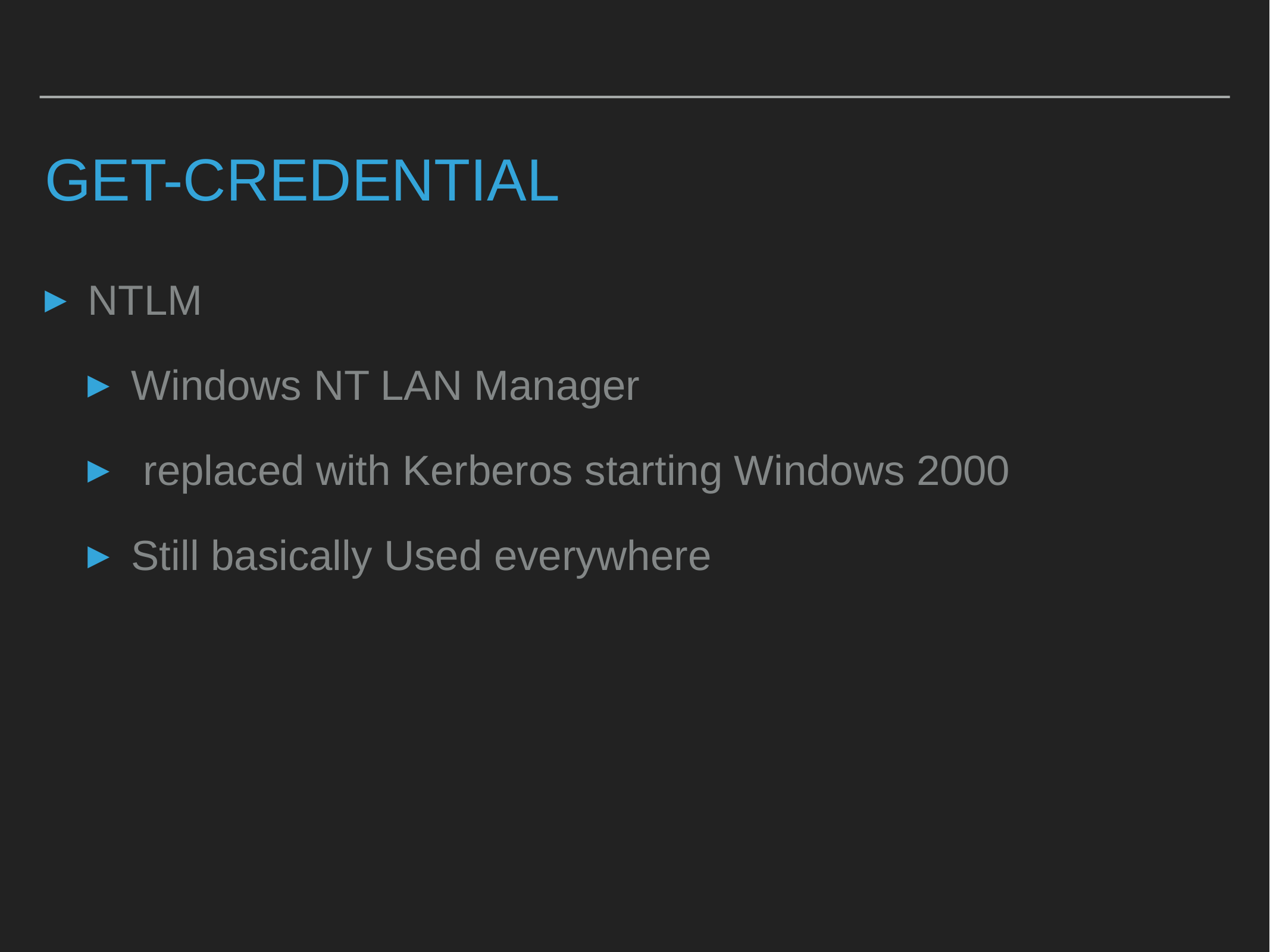

# Get-credential
NTLM
Windows NT LAN Manager
 replaced with Kerberos starting Windows 2000
Still basically Used everywhere